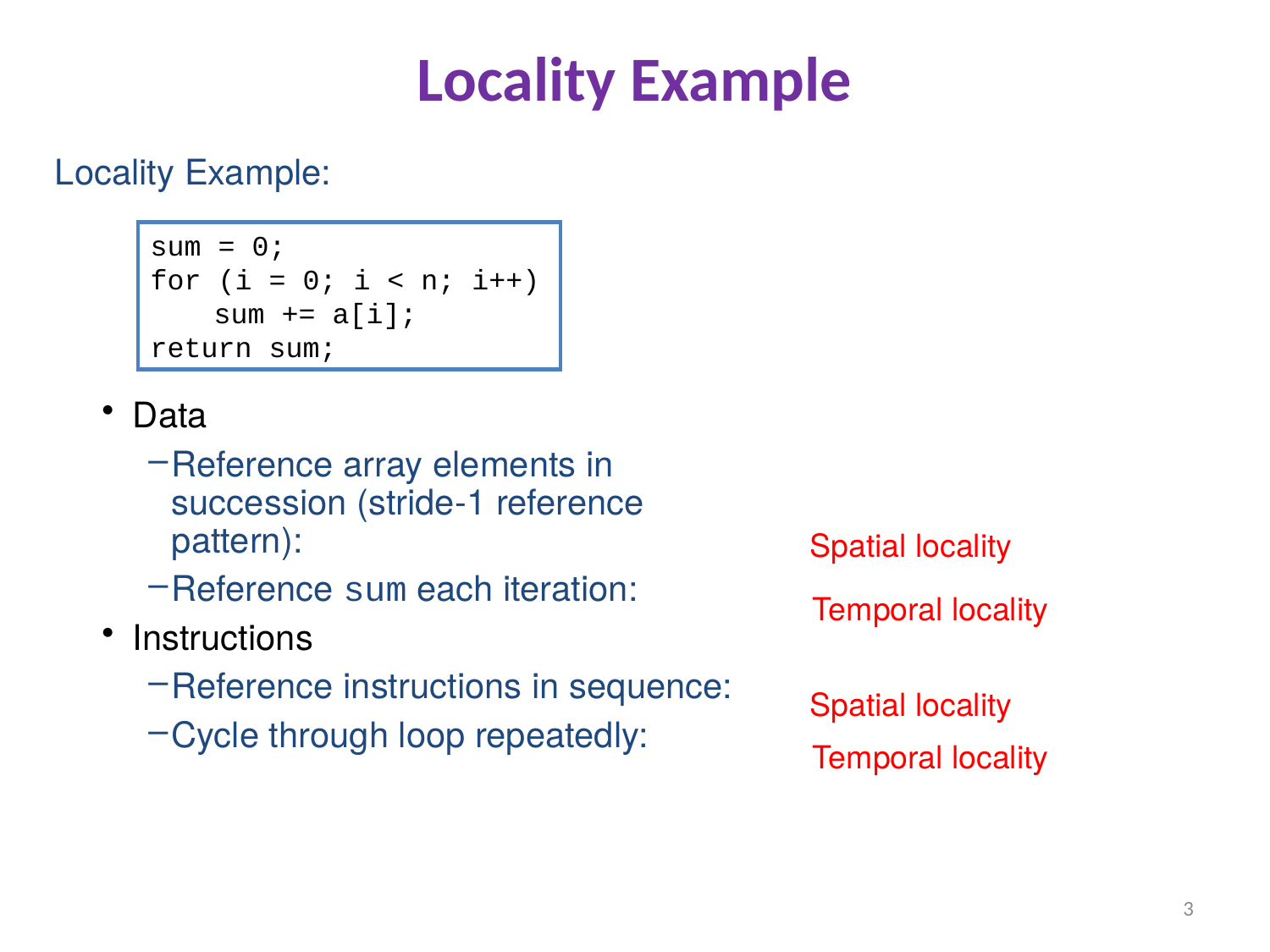

# Locality Example
Locality Example:

Data
Reference array elements in succession (stride-1 reference pattern):
Reference sum each iteration:
Instructions
Reference instructions in sequence:
Cycle through loop repeatedly:
sum = 0;
for (i = 0; i < n; i++)
	sum += a[i];
return sum;
Spatial locality
Temporal locality
Spatial locality
Temporal locality
3